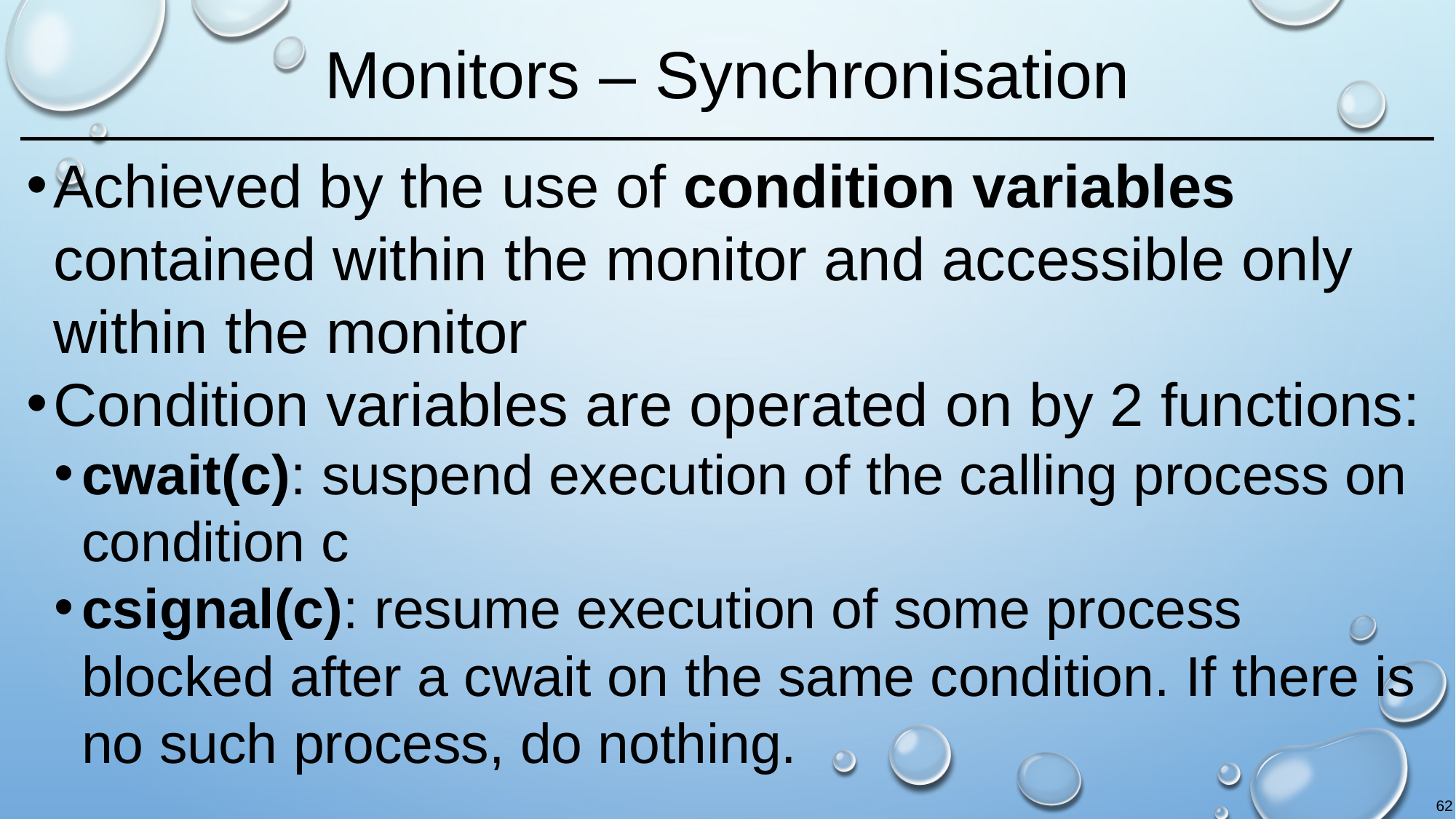

# Monitors – Synchronisation
Achieved by the use of condition variables contained within the monitor and accessible only within the monitor
Condition variables are operated on by 2 functions:
cwait(c): suspend execution of the calling process on condition c
csignal(c): resume execution of some process blocked after a cwait on the same condition. If there is no such process, do nothing.
62